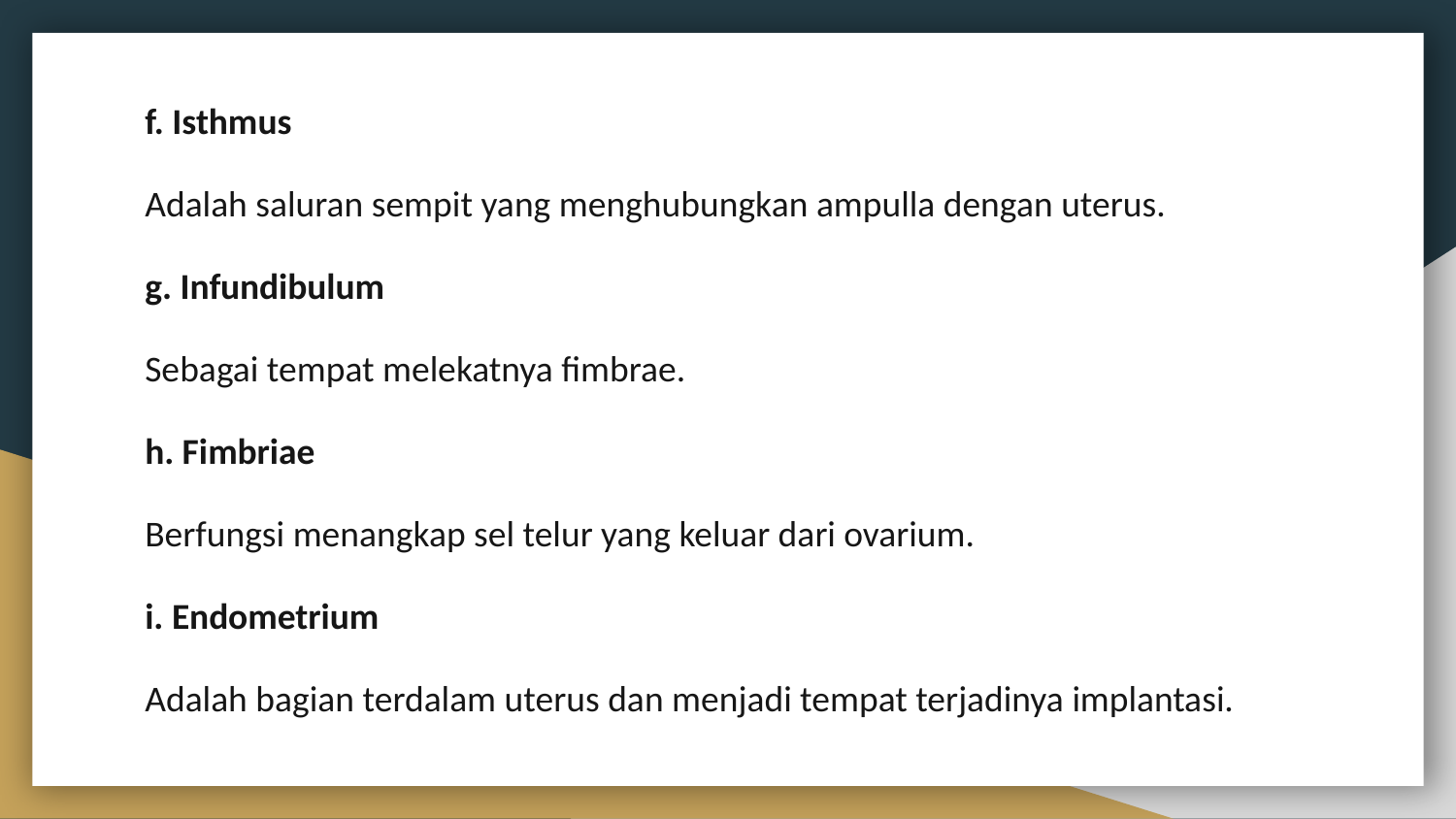

f. Isthmus
Adalah saluran sempit yang menghubungkan ampulla dengan uterus.
g. Infundibulum
Sebagai tempat melekatnya fimbrae.
h. Fimbriae
Berfungsi menangkap sel telur yang keluar dari ovarium.
i. Endometrium
Adalah bagian terdalam uterus dan menjadi tempat terjadinya implantasi.

#